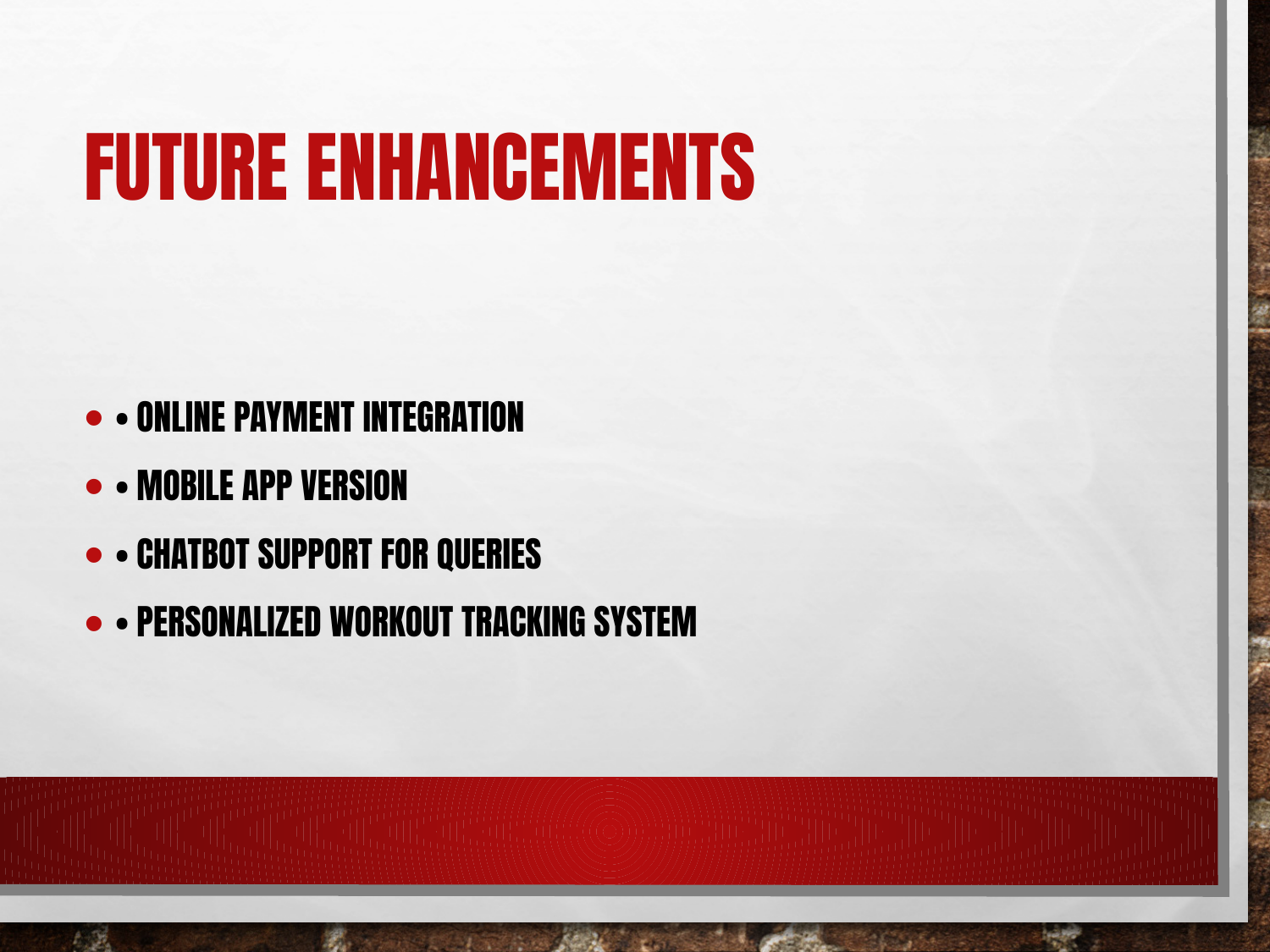

# Future Enhancements
• Online payment integration
• Mobile app version
• Chatbot support for queries
• Personalized workout tracking system